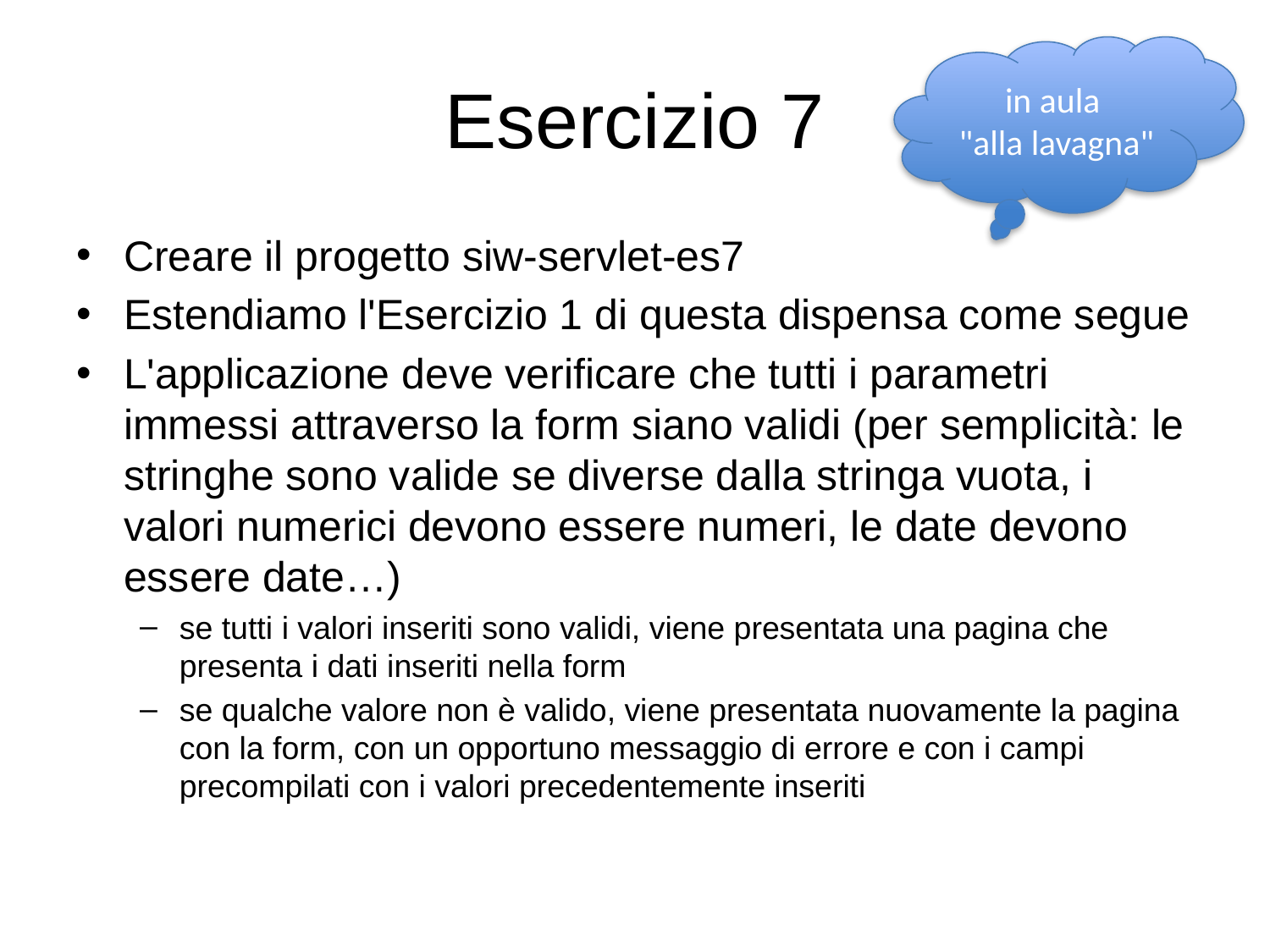

in aula
"alla lavagna"
# Esercizio 7
Creare il progetto siw-servlet-es7
Estendiamo l'Esercizio 1 di questa dispensa come segue
L'applicazione deve verificare che tutti i parametri immessi attraverso la form siano validi (per semplicità: le stringhe sono valide se diverse dalla stringa vuota, i valori numerici devono essere numeri, le date devono essere date…)
se tutti i valori inseriti sono validi, viene presentata una pagina che presenta i dati inseriti nella form
se qualche valore non è valido, viene presentata nuovamente la pagina con la form, con un opportuno messaggio di errore e con i campi precompilati con i valori precedentemente inseriti